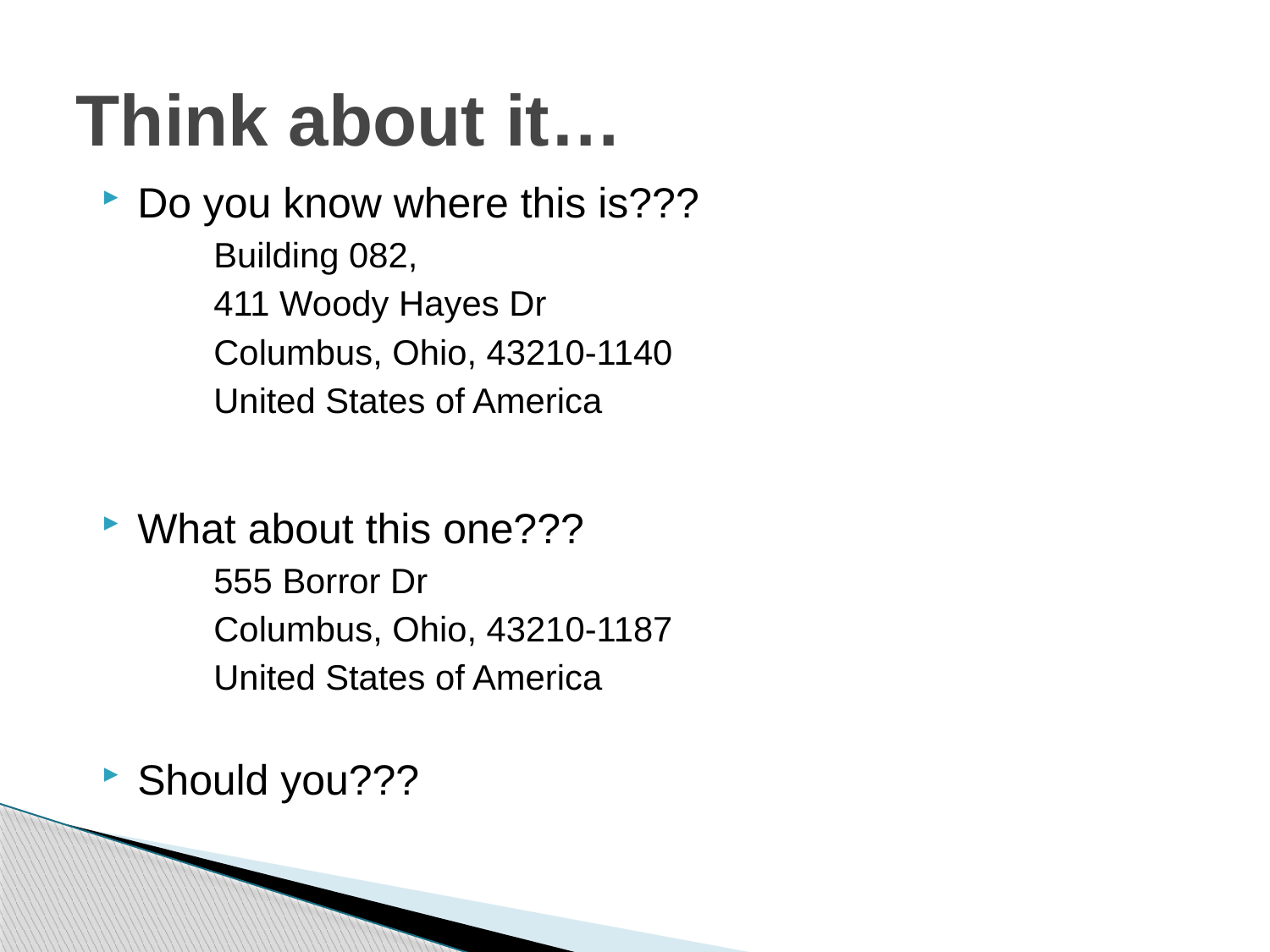

# Think about it…
Do you know where this is???
Building 082,
411 Woody Hayes Dr
Columbus, Ohio, 43210-1140
United States of America

What about this one???
555 Borror Dr
Columbus, Ohio, 43210-1187
United States of America

Should you???